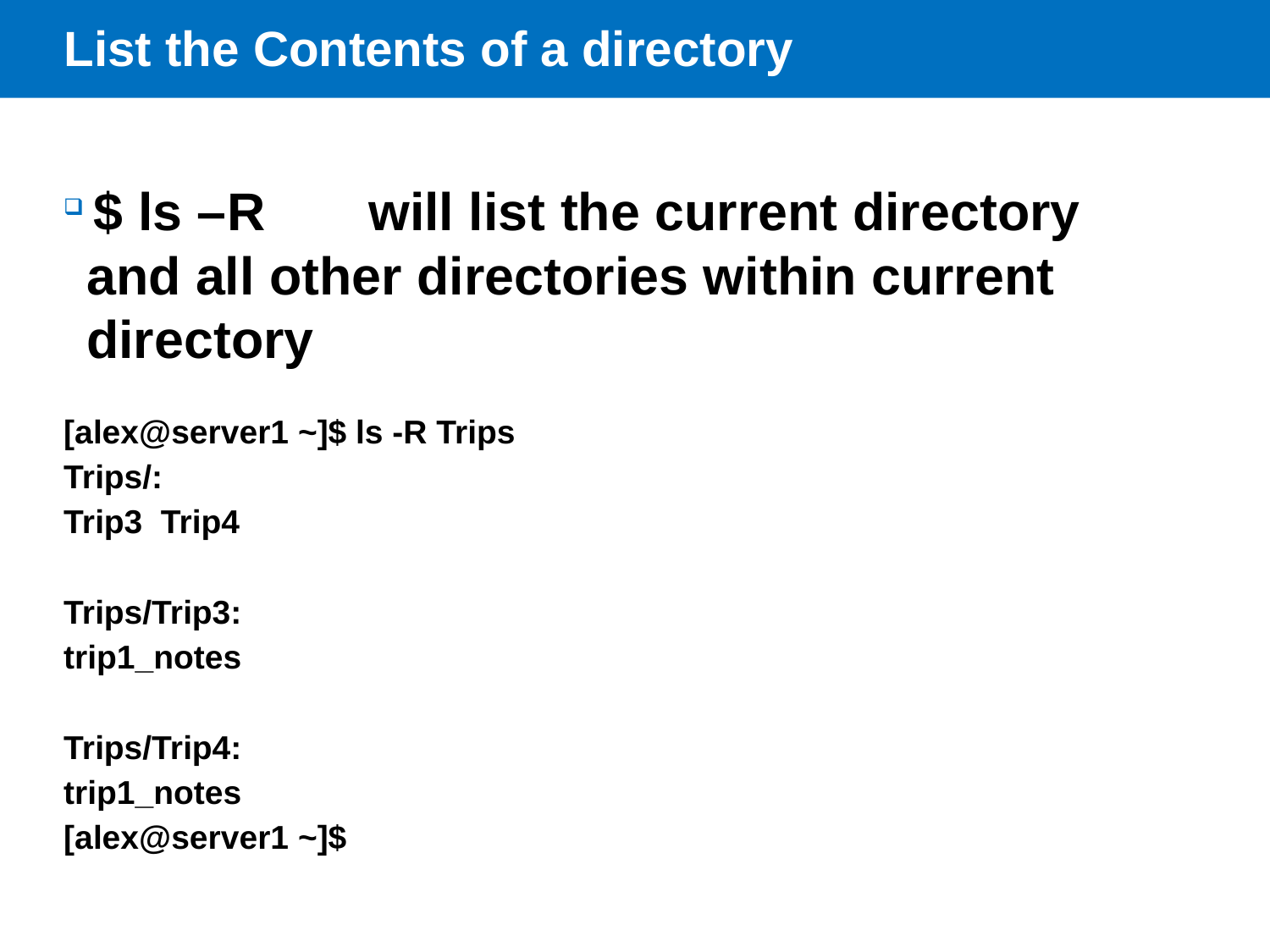

# List the Contents of a directory

 $ ls –R       will list the current directory and all other directories within current directory

[alex@server1 ~]$ ls -R Trips
Trips/:
Trip3  Trip4

Trips/Trip3:
trip1_notes

Trips/Trip4:
trip1_notes
[alex@server1 ~]$